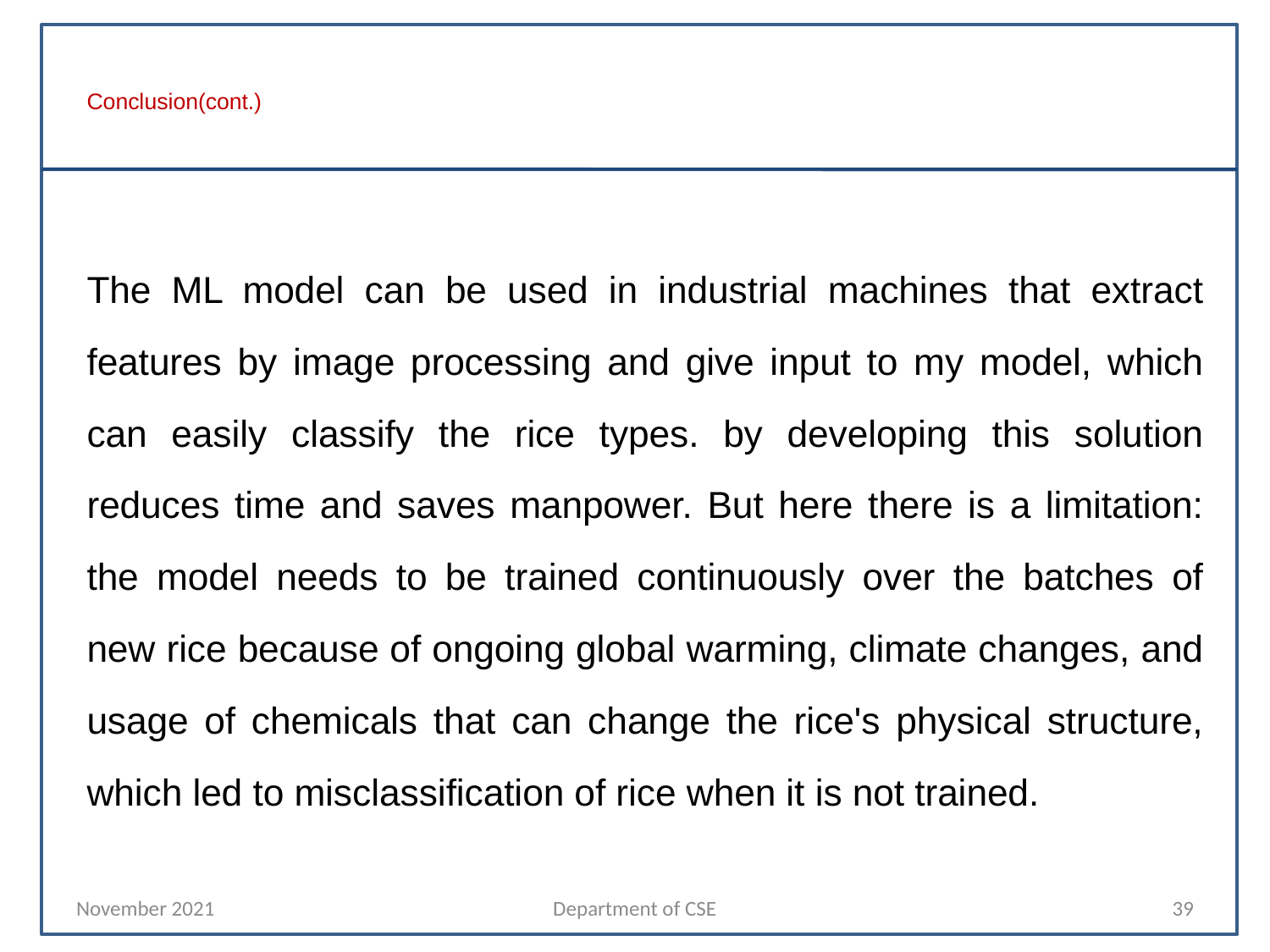

# Conclusion(cont.)
The ML model can be used in industrial machines that extract features by image processing and give input to my model, which can easily classify the rice types. by developing this solution reduces time and saves manpower. But here there is a limitation: the model needs to be trained continuously over the batches of new rice because of ongoing global warming, climate changes, and usage of chemicals that can change the rice's physical structure, which led to misclassification of rice when it is not trained.
November 2021
Department of CSE
39